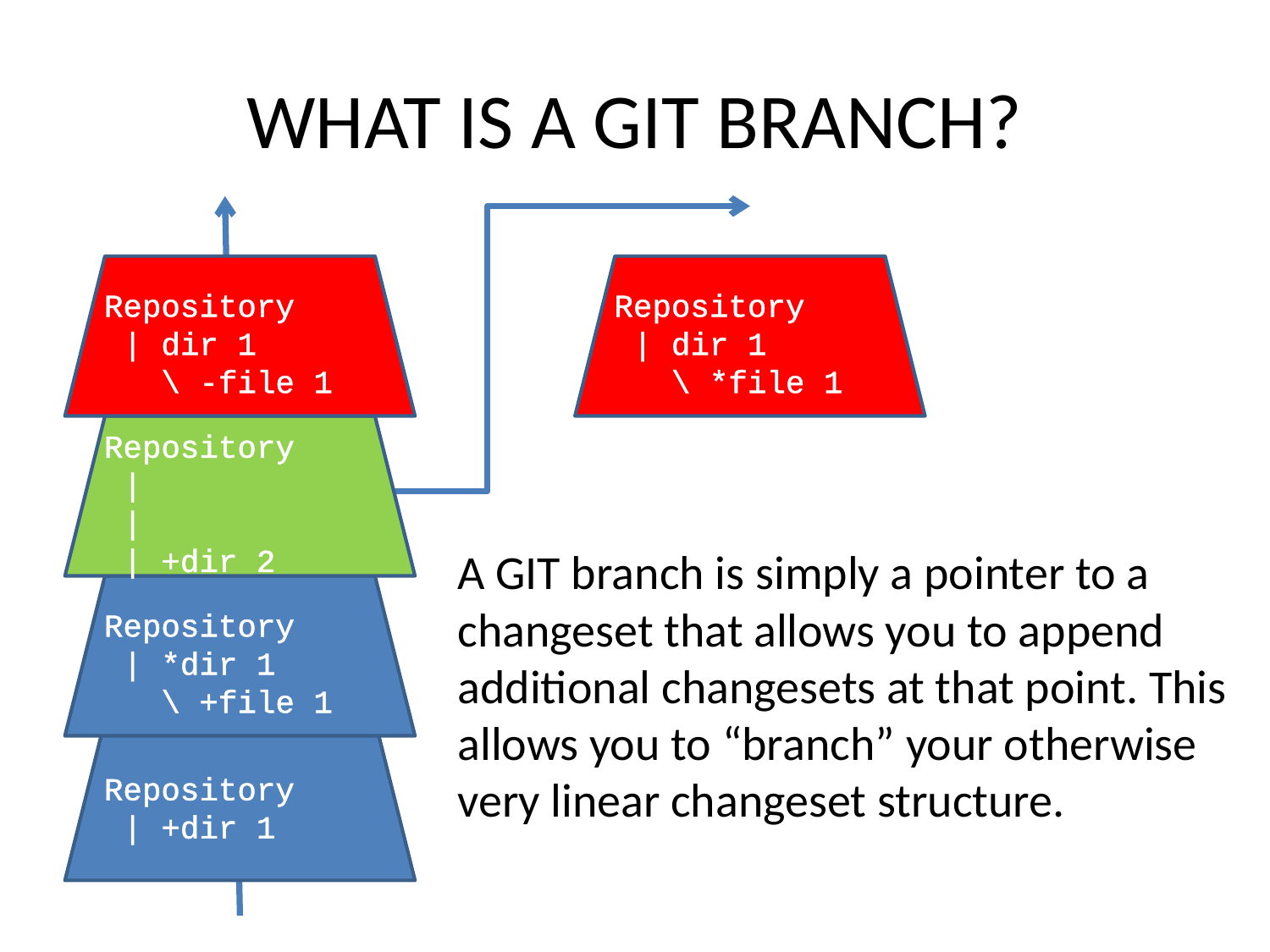

# WHAT IS A GIT BRANCH?
Repository
 | dir 1
   \ -file 1
Repository
 | dir 1
   \ *file 1
Repository
 |
 |
 | +dir 2
A GIT branch is simply a pointer to a changeset that allows you to append additional changesets at that point. This allows you to “branch” your otherwise very linear changeset structure.
Repository
 | *dir 1
   \ +file 1
Repository
 | +dir 1